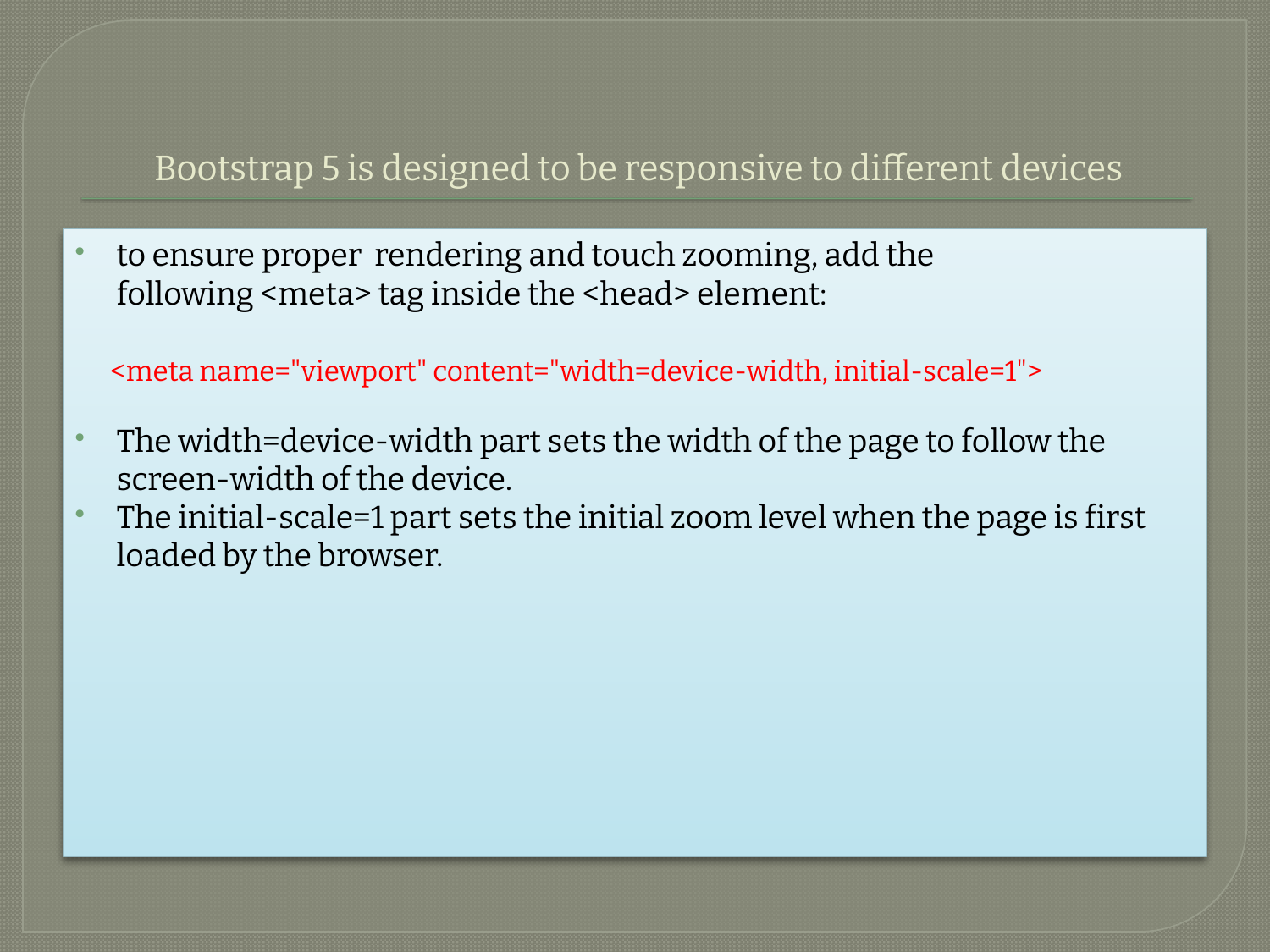

# Bootstrap 5 is designed to be responsive to different devices
to ensure proper  rendering and touch zooming, add the following <meta> tag inside the <head> element:

      <meta name="viewport" content="width=device-width, initial-scale=1">

The width=device-width part sets the width of the page to follow the screen-width of the device.
The initial-scale=1 part sets the initial zoom level when the page is first loaded by the browser.